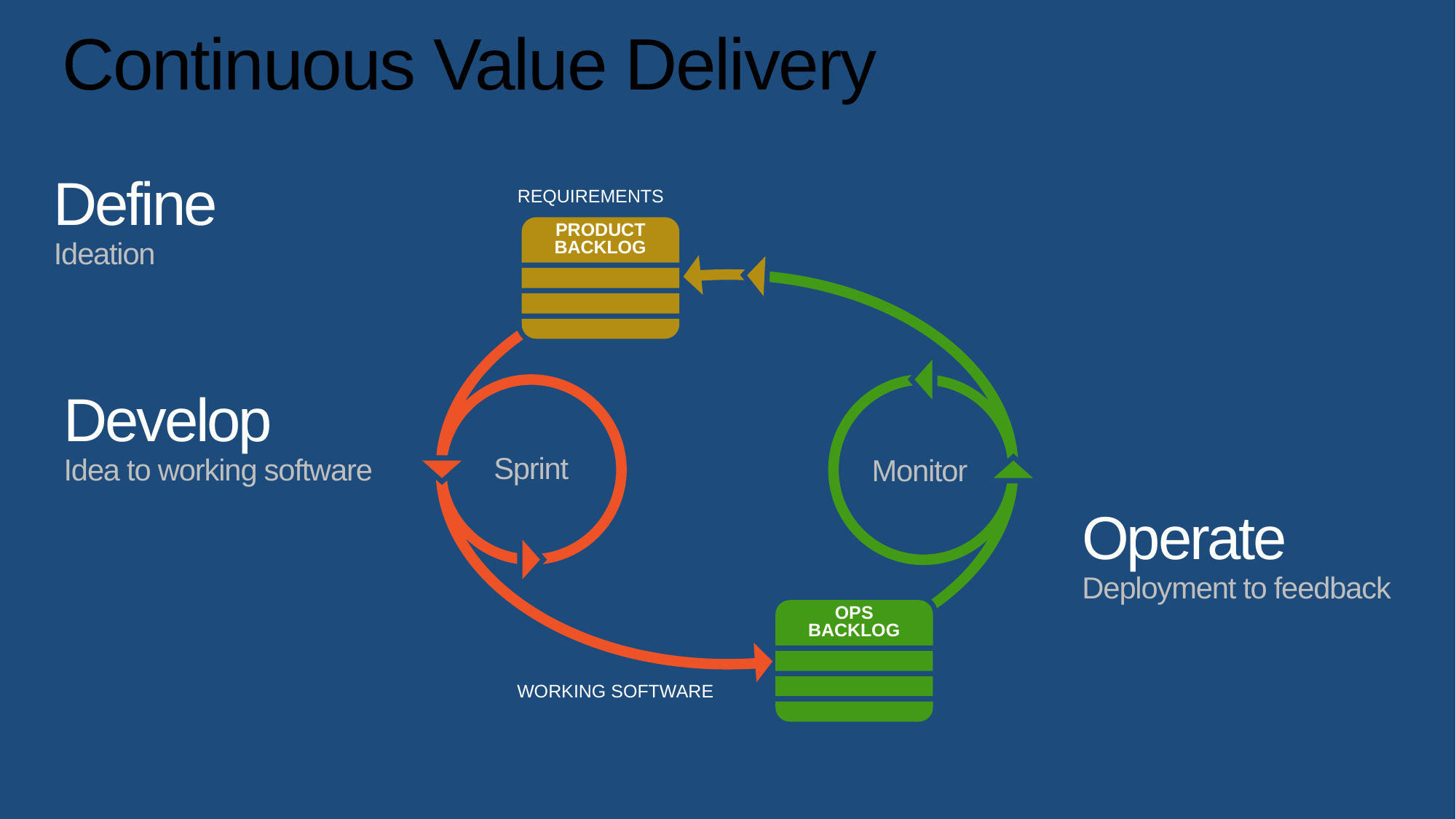

# Continuous Value Delivery
Define
Ideation
REQUIREMENTS
PRODUCT
BACKLOG

Monitor

Sprint

Develop
Idea to working software
Operate
Deployment to feedback
OPS
BACKLOG

WORKING SOFTWARE